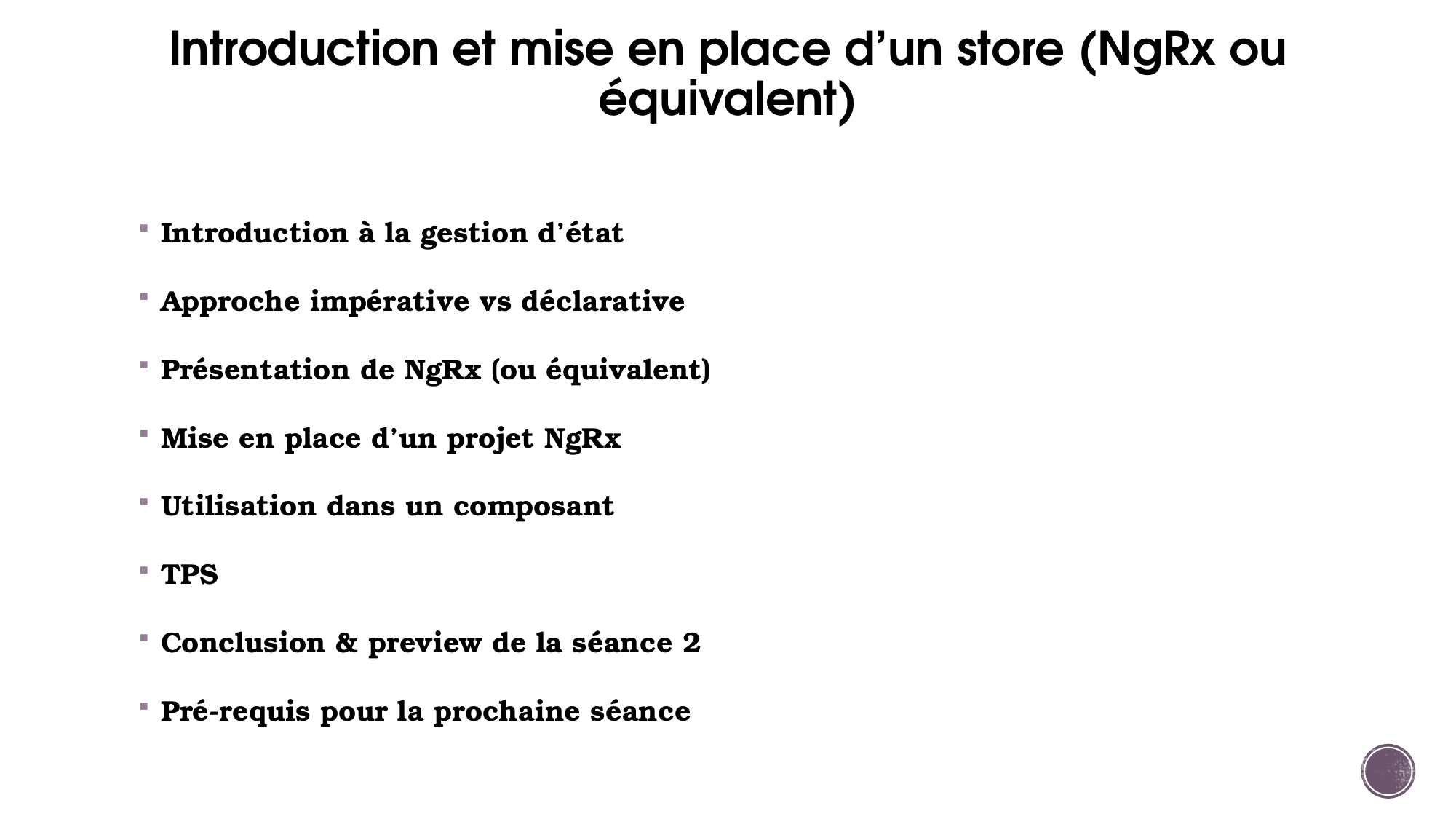

# Introduction et mise en place d’un store (NgRx ou équivalent)
Introduction à la gestion d’état
Approche impérative vs déclarative
Présentation de NgRx (ou équivalent)
Mise en place d’un projet NgRx
Utilisation dans un composant
TPS
Conclusion & preview de la séance 2
Pré-requis pour la prochaine séance